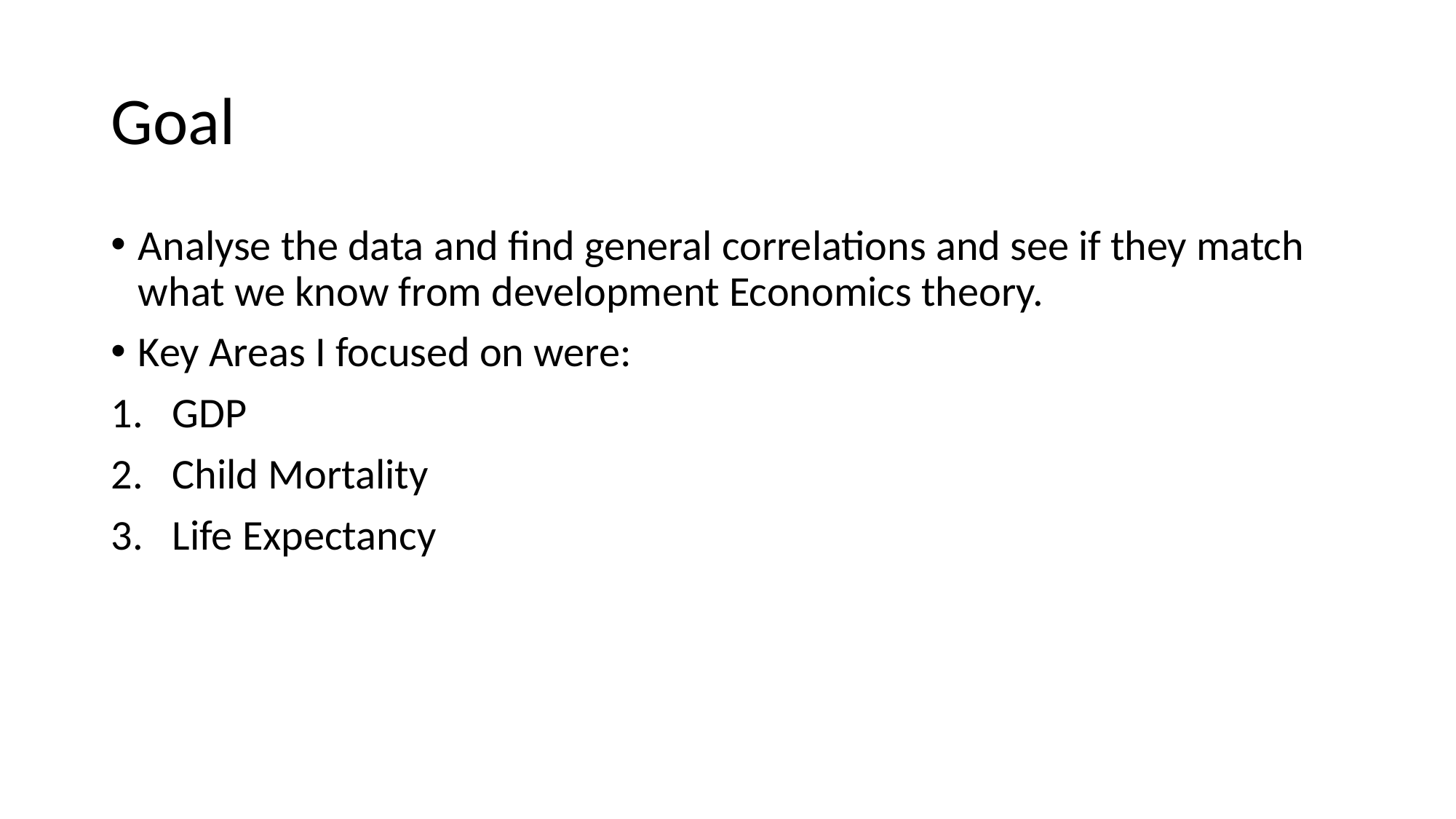

# Goal
Analyse the data and find general correlations and see if they match what we know from development Economics theory.
Key Areas I focused on were:
GDP
Child Mortality
Life Expectancy